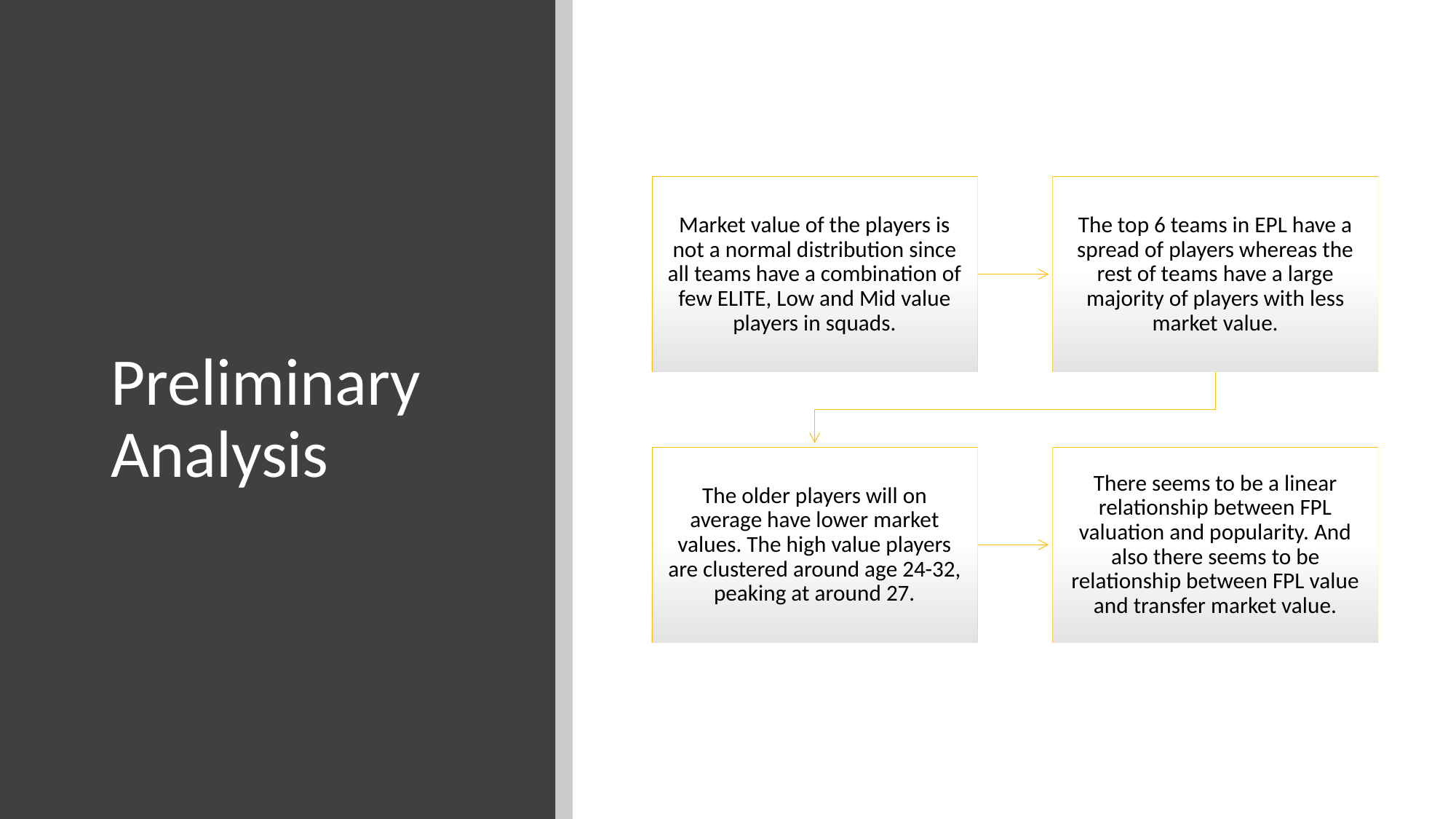

Market value of the players is not a normal distribution since all teams have a combination of few ELITE, Low and Mid value players in squads.

The top 6 teams in EPL have a spread of players whereas the rest of teams have a large majority of players with less market value.

The older players will on average have lower market values. The high value players are clustered around age 24-32, peaking at around 27.
There seems to be a linear relationship between FPL valuation and popularity. And also there seems to be relationship between FPL value and transfer market value.
# Preliminary Analysis